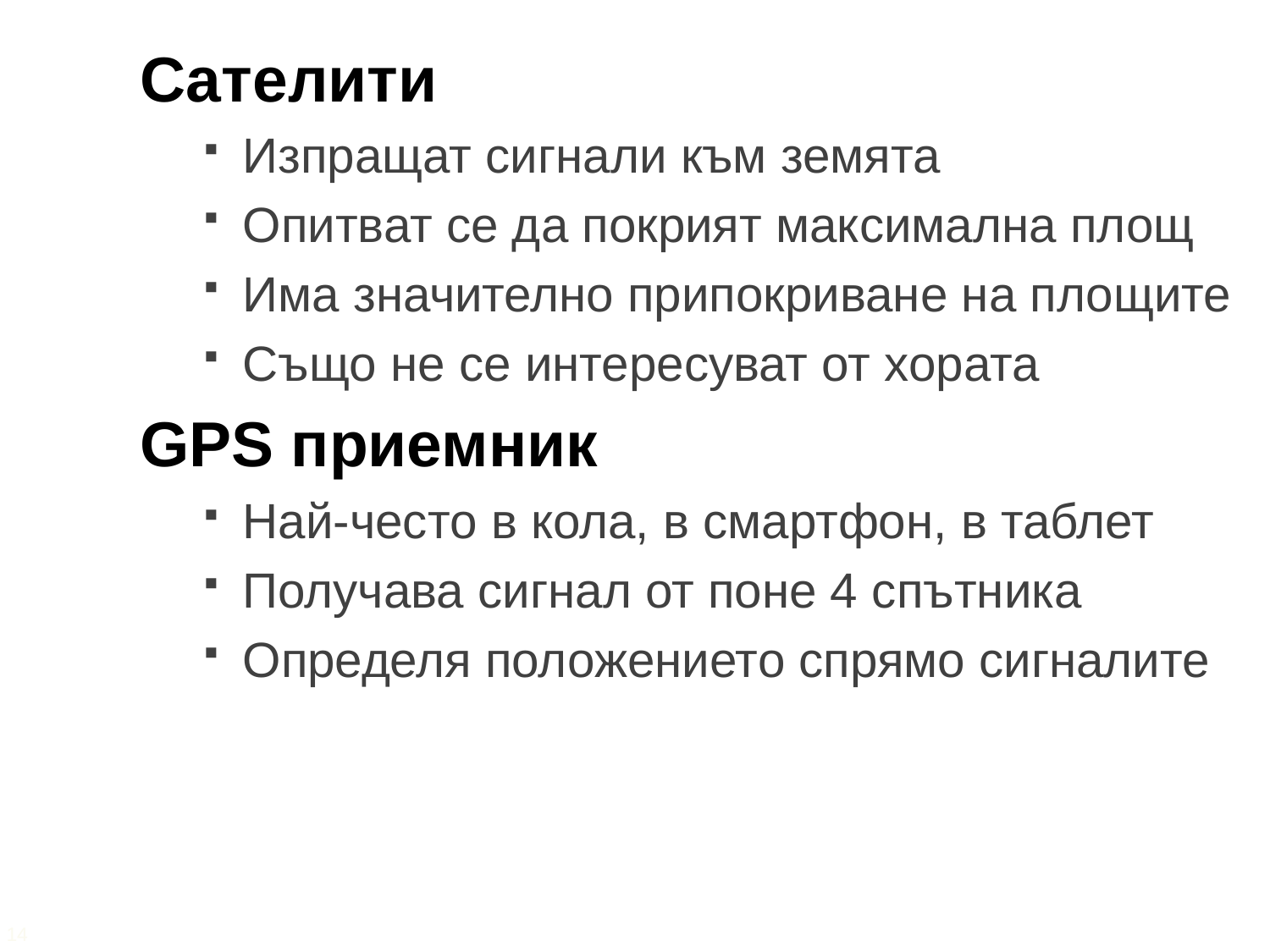

Сателити
Изпращат сигнали към земята
Опитват се да покрият максимална площ
Има значително припокриване на площите
Също не се интересуват от хората
GPS приемник
Най-често в кола, в смартфон, в таблет
Получава сигнал от поне 4 спътника
Определя положението спрямо сигналите